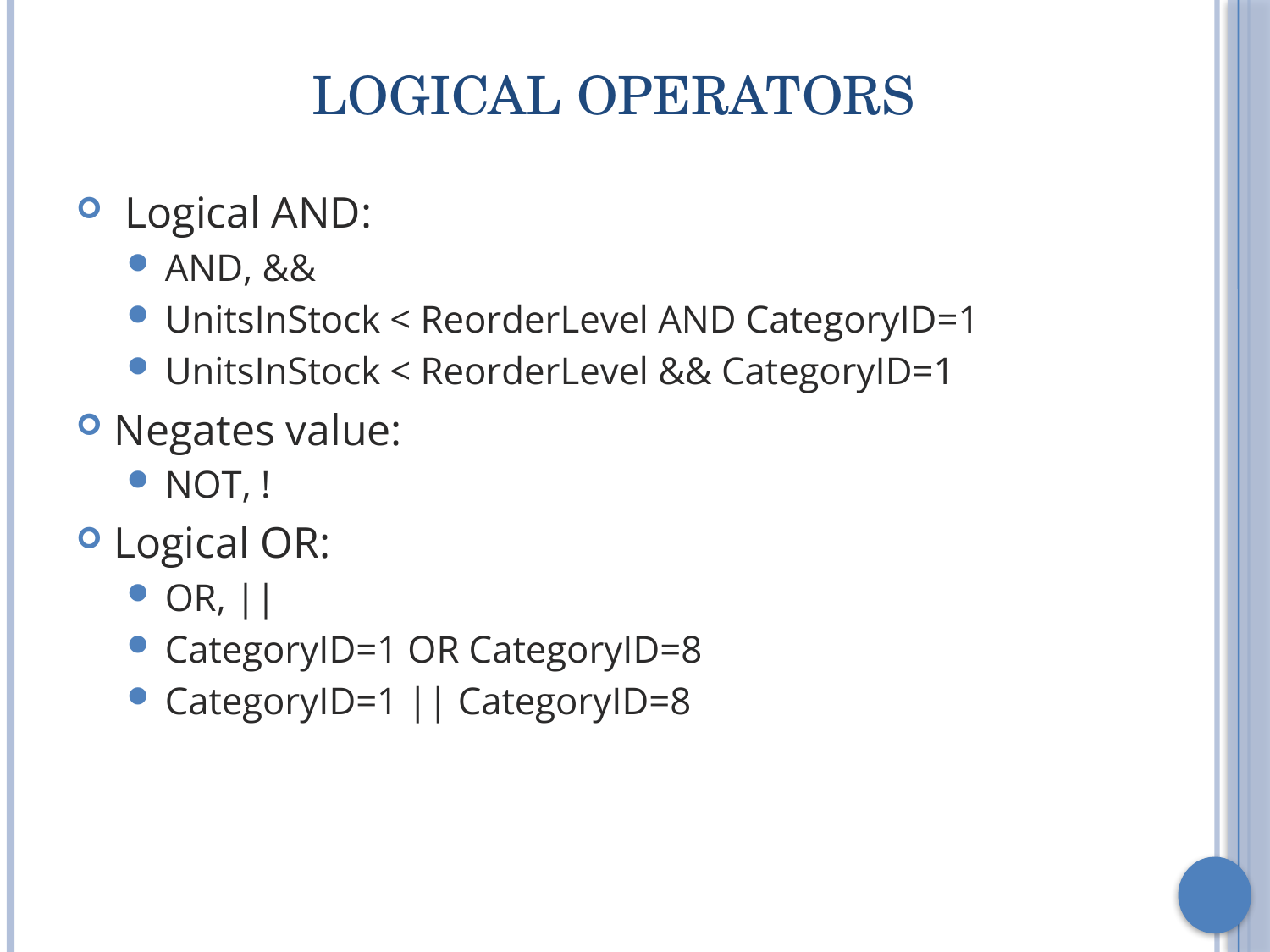

# Logical Operators
 Logical AND:
AND, &&
UnitsInStock < ReorderLevel AND CategoryID=1
UnitsInStock < ReorderLevel && CategoryID=1
Negates value:
NOT, !
Logical OR:
OR, ||
CategoryID=1 OR CategoryID=8
CategoryID=1 || CategoryID=8